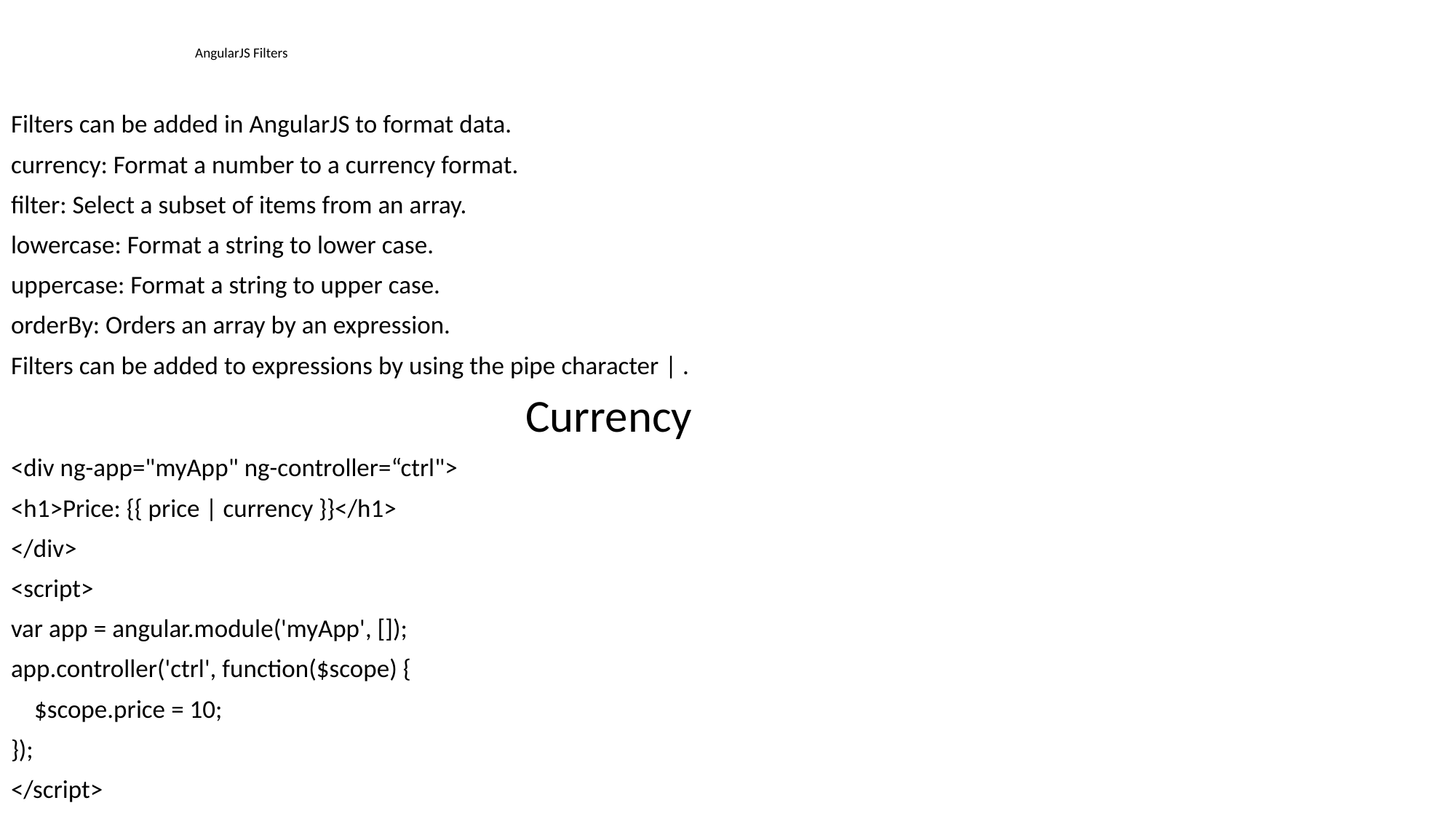

# AngularJS Filters

Filters can be added in AngularJS to format data.
currency: Format a number to a currency format.
filter: Select a subset of items from an array.
lowercase: Format a string to lower case.
uppercase: Format a string to upper case.
orderBy: Orders an array by an expression.
Filters can be added to expressions by using the pipe character | .
                                                                 Currency
<div ng-app="myApp" ng-controller=“ctrl">
<h1>Price: {{ price | currency }}</h1>
</div>
<script>
var app = angular.module('myApp', []);
app.controller('ctrl', function($scope) {
    $scope.price = 10;
});
</script>